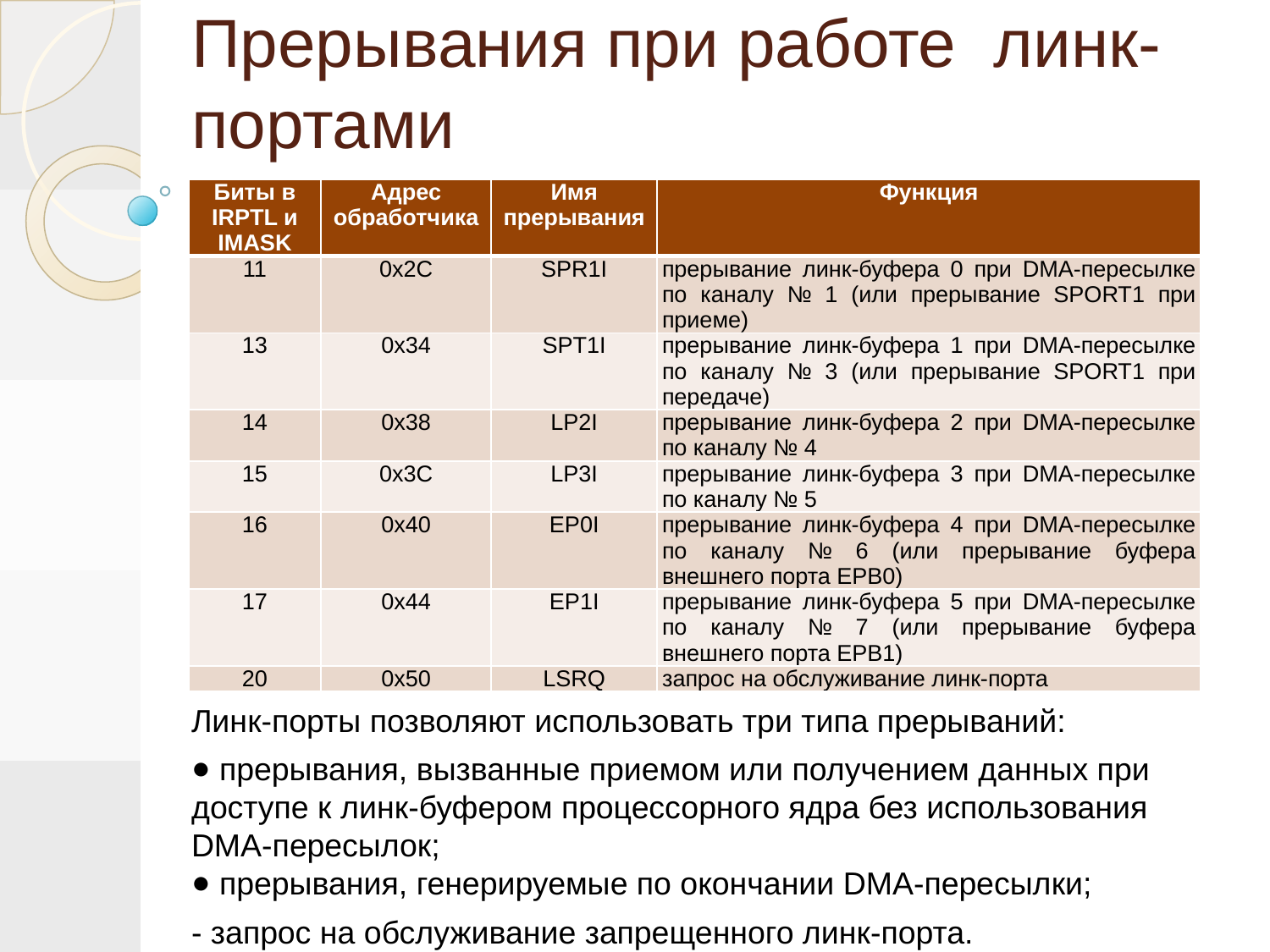

# Прерывания при работе  линк-портами
| Биты в IRPTL и IMASK | Адрес обработчика | Имя прерывания | Функция |
| --- | --- | --- | --- |
| 11 | 0x2C | SPR1I | прерывание линк-буфера 0 при DMA-пересылке по каналу № 1 (или прерывание SPORT1 при приеме) |
| 13 | 0x34 | SPT1I | прерывание линк-буфера 1 при DMA-пересылке по каналу № 3 (или прерывание SPORT1 при передаче) |
| 14 | 0x38 | LP2I | прерывание линк-буфера 2 при DMA-пересылке по каналу № 4 |
| 15 | 0x3C | LP3I | прерывание линк-буфера 3 при DMA-пересылке по каналу № 5 |
| 16 | 0x40 | EP0I | прерывание линк-буфера 4 при DMA-пересылке по каналу № 6 (или прерывание буфера внешнего порта EPB0) |
| 17 | 0x44 | EP1I | прерывание линк-буфера 5 при DMA-пересылке по каналу № 7 (или прерывание буфера внешнего порта EPB1) |
| 20 | 0x50 | LSRQ | запрос на обслуживание линк-порта |
Линк-порты позволяют использовать три типа прерываний:
 прерывания, вызванные приемом или получением данных при доступе к линк-буфером процессорного ядра без использования DMA-пересылок;
 прерывания, генерируемые по окончании DMA-пересылки;
- запрос на обслуживание запрещенного линк-порта.